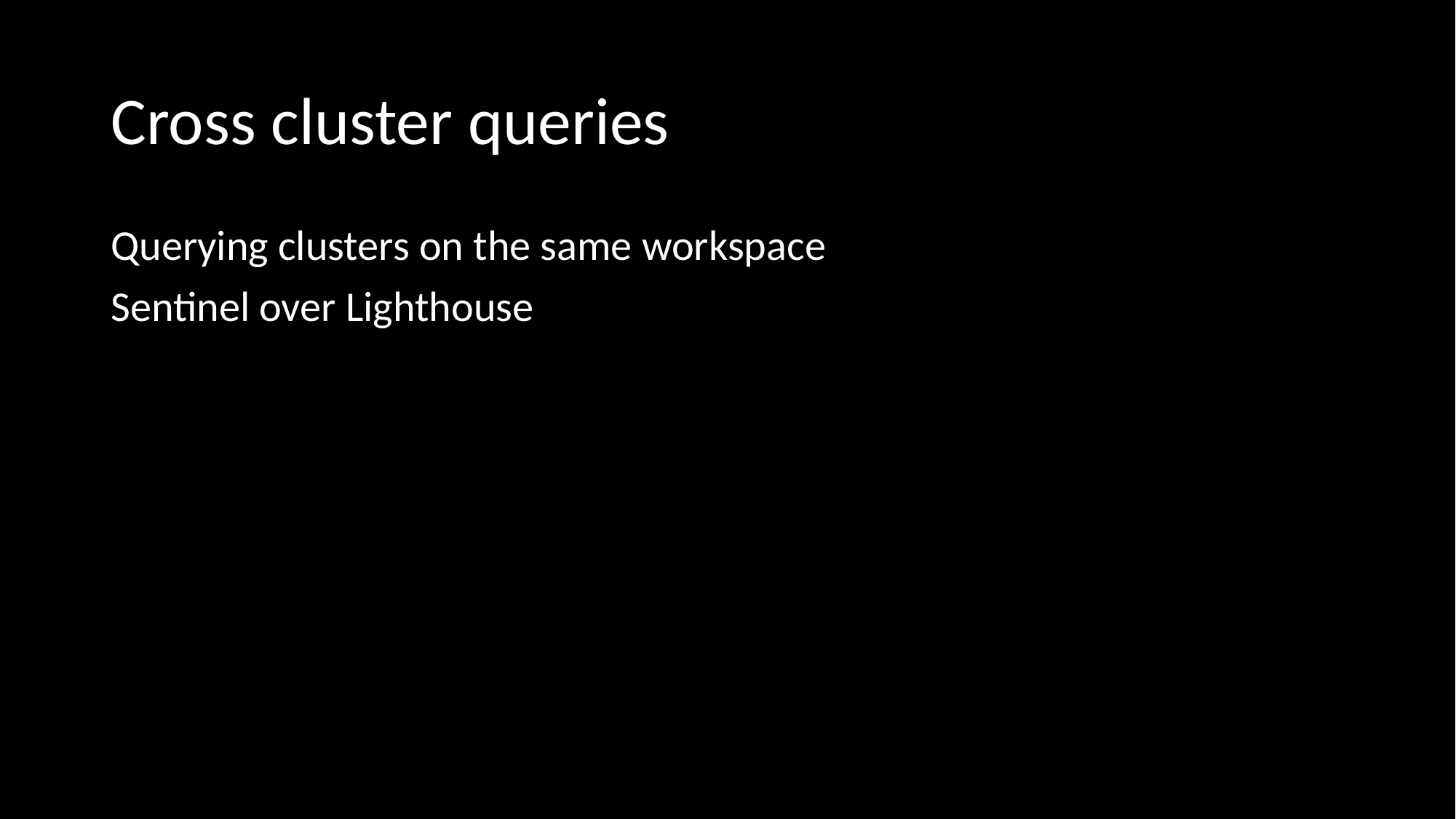

# Cross cluster queries
Querying clusters on the same workspace
Sentinel over Lighthouse